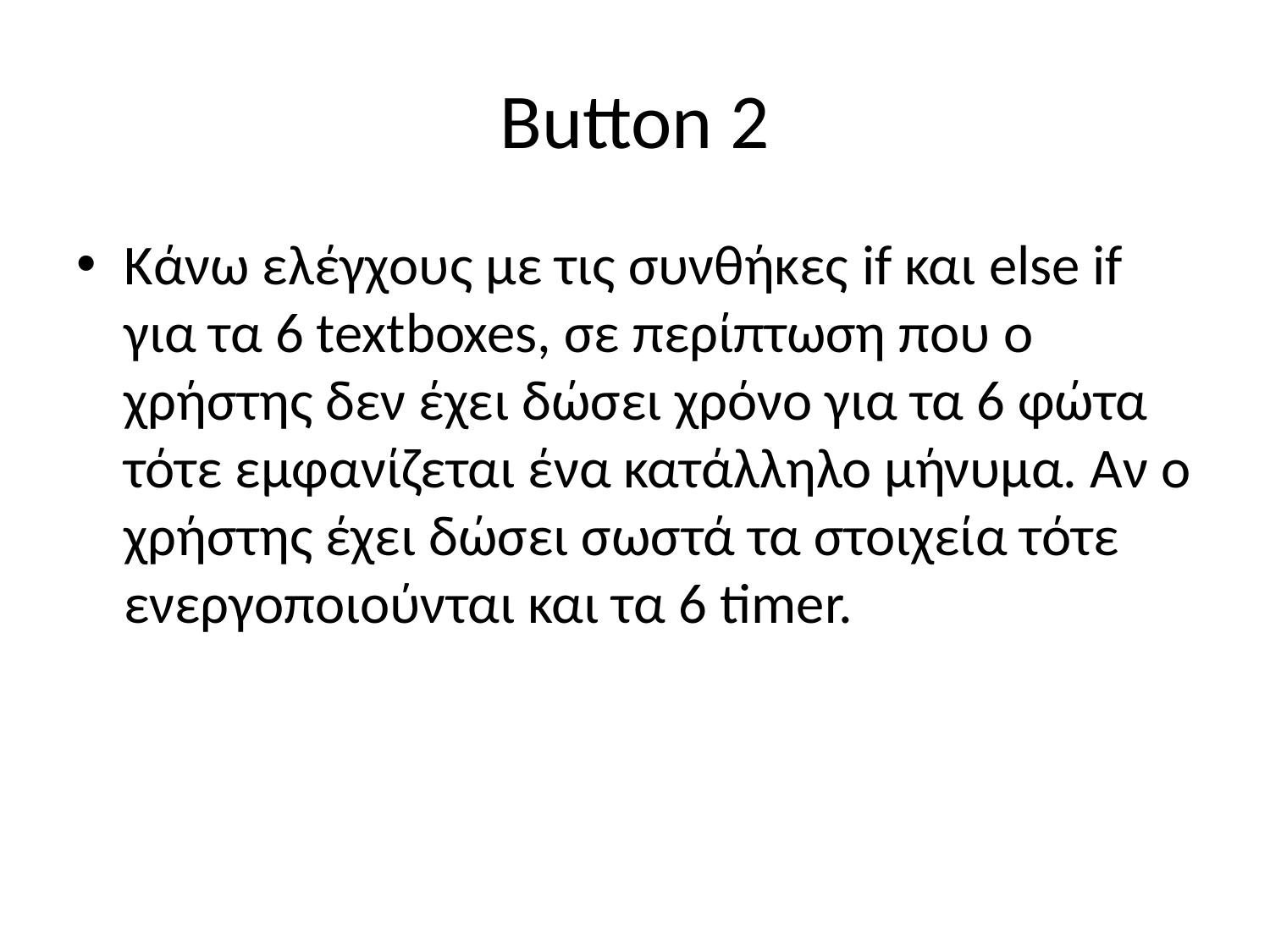

# Button 2
Κάνω ελέγχους με τις συνθήκες if και else if για τα 6 textboxes, σε περίπτωση που ο χρήστης δεν έχει δώσει χρόνο για τα 6 φώτα τότε εμφανίζεται ένα κατάλληλο μήνυμα. Αν ο χρήστης έχει δώσει σωστά τα στοιχεία τότε ενεργοποιούνται και τα 6 timer.